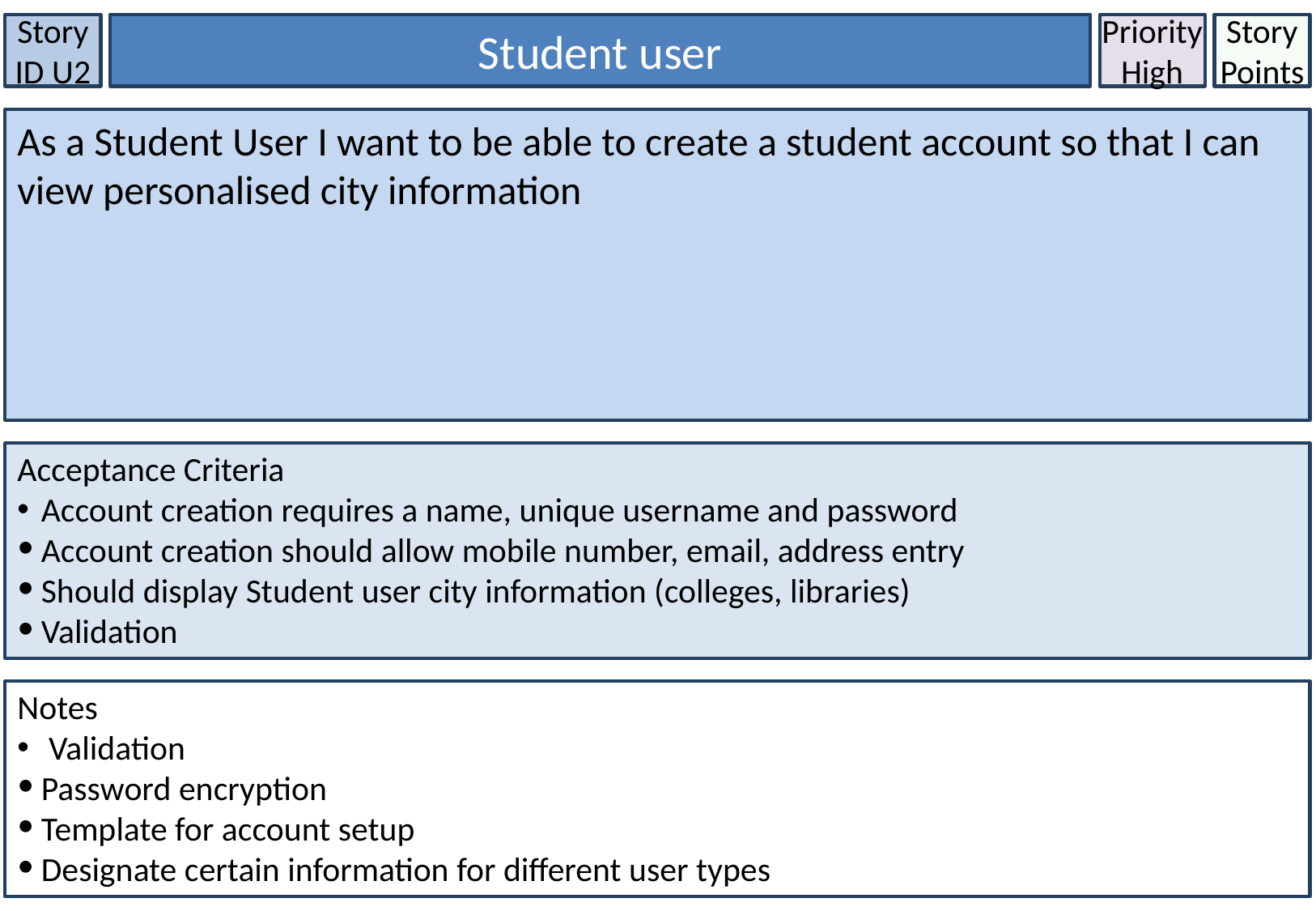

Story ID U2
Student user
Priority
High
Story Points
As a Student User I want to be able to create a student account so that I can view personalised city information
Acceptance Criteria
Account creation requires a name, unique username and password
Account creation should allow mobile number, email, address entry
Should display Student user city information (colleges, libraries)
Validation
Notes
 Validation
Password encryption
Template for account setup
Designate certain information for different user types